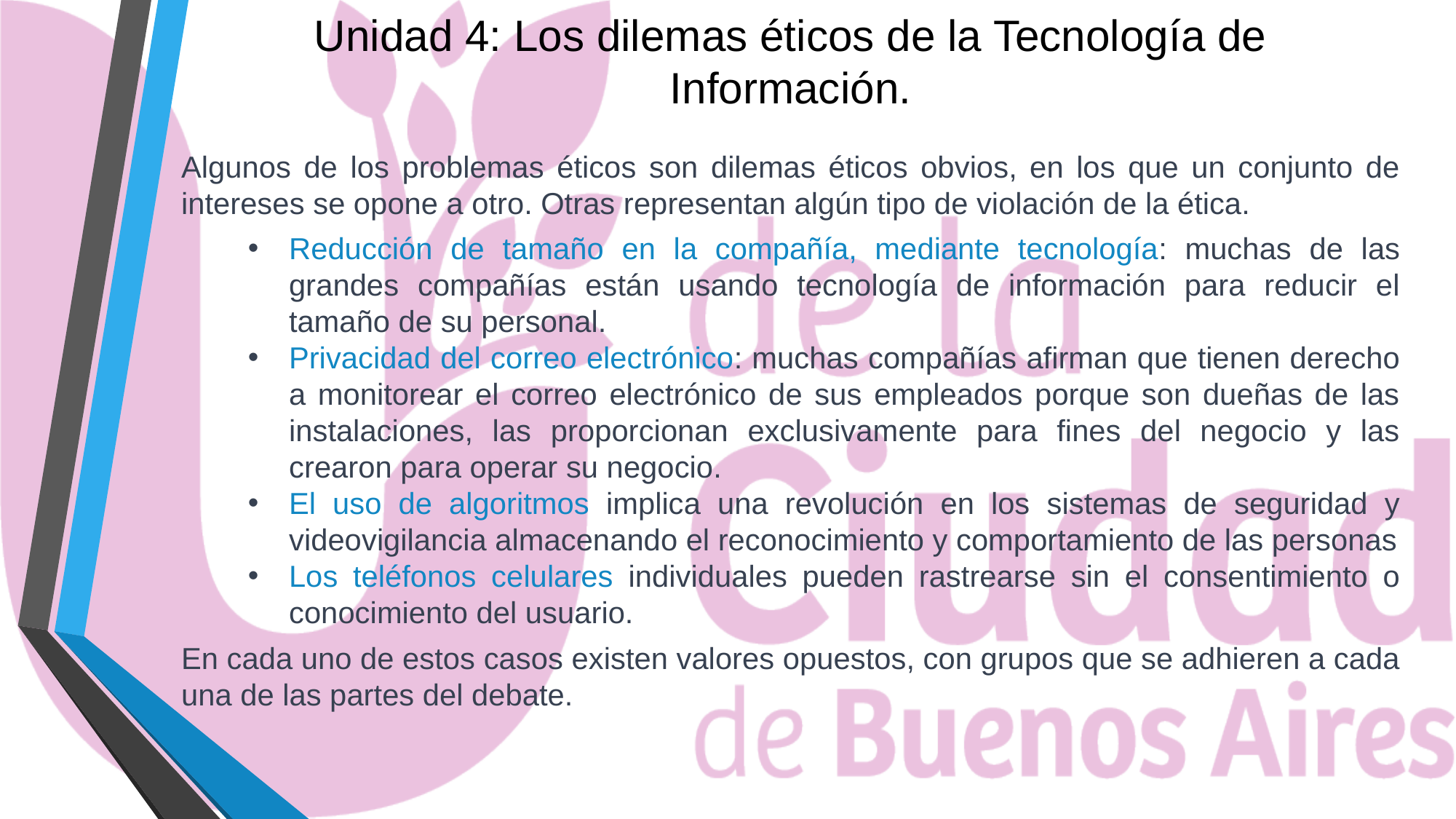

# Unidad 4: Los dilemas éticos de la Tecnología de Información.
Algunos de los problemas éticos son dilemas éticos obvios, en los que un conjunto de intereses se opone a otro. Otras representan algún tipo de violación de la ética.
Reducción de tamaño en la compañía, mediante tecnología: muchas de las grandes compañías están usando tecnología de información para reducir el tamaño de su personal.
Privacidad del correo electrónico: muchas compañías afirman que tienen derecho a monitorear el correo electrónico de sus empleados porque son dueñas de las instalaciones, las proporcionan exclusivamente para fines del negocio y las crearon para operar su negocio.
El uso de algoritmos implica una revolución en los sistemas de seguridad y videovigilancia almacenando el reconocimiento y comportamiento de las personas
Los teléfonos celulares individuales pueden rastrearse sin el consentimiento o conocimiento del usuario.
En cada uno de estos casos existen valores opuestos, con grupos que se adhieren a cada una de las partes del debate.